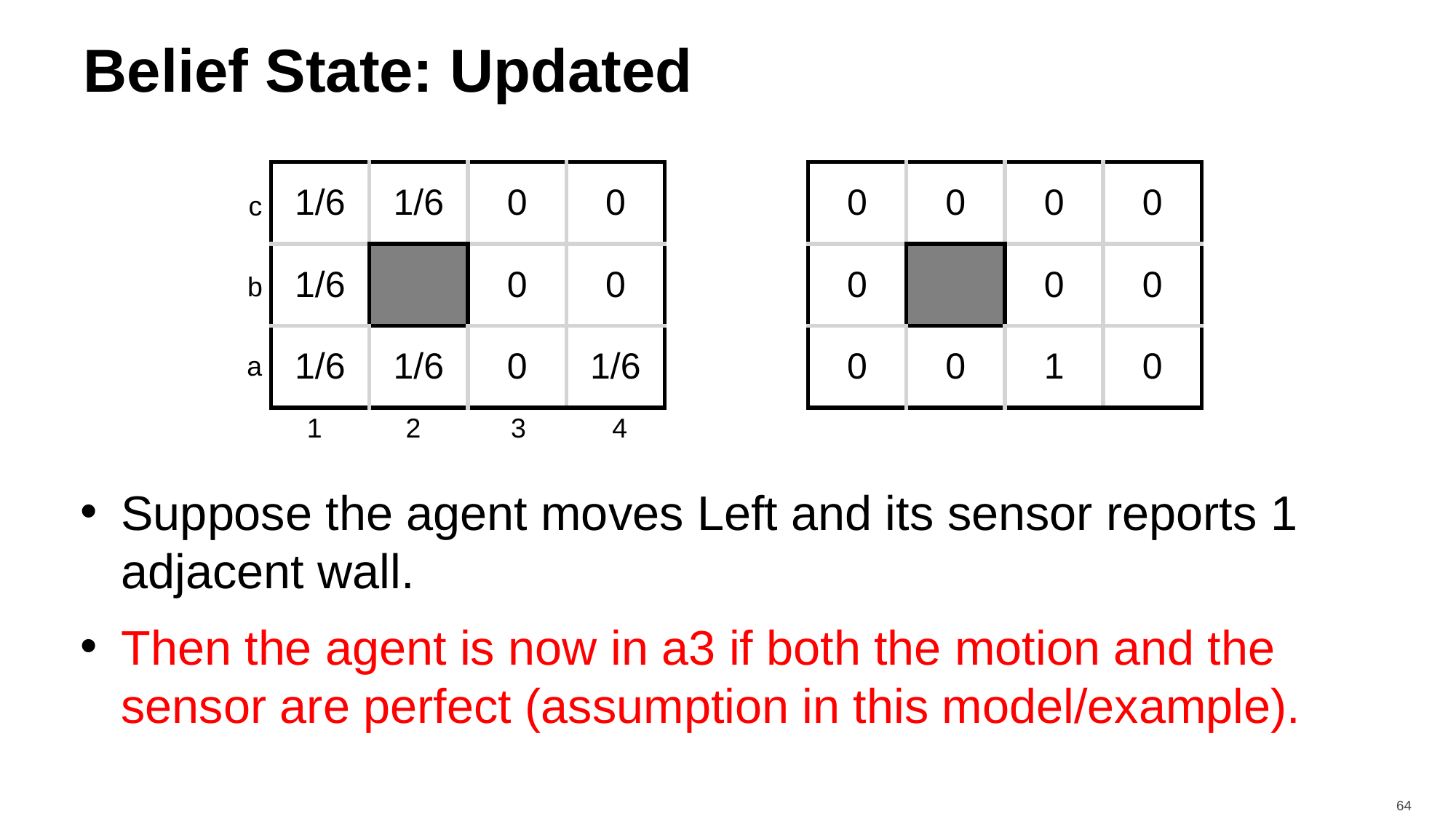

# Belief State: Updated
| 1/6 | 1/6 | 0 | 0 |
| --- | --- | --- | --- |
| 1/6 |  | 0 | 0 |
| 1/6 | 1/6 | 0 | 1/6 |
| 0 | 0 | 0 | 0 |
| --- | --- | --- | --- |
| 0 |  | 0 | 0 |
| 0 | 0 | 1 | 0 |
c
b
a
4
1
2
3
Suppose the agent moves Left and its sensor reports 1 adjacent wall.
Then the agent is now in a3 if both the motion and the sensor are perfect (assumption in this model/example).
64